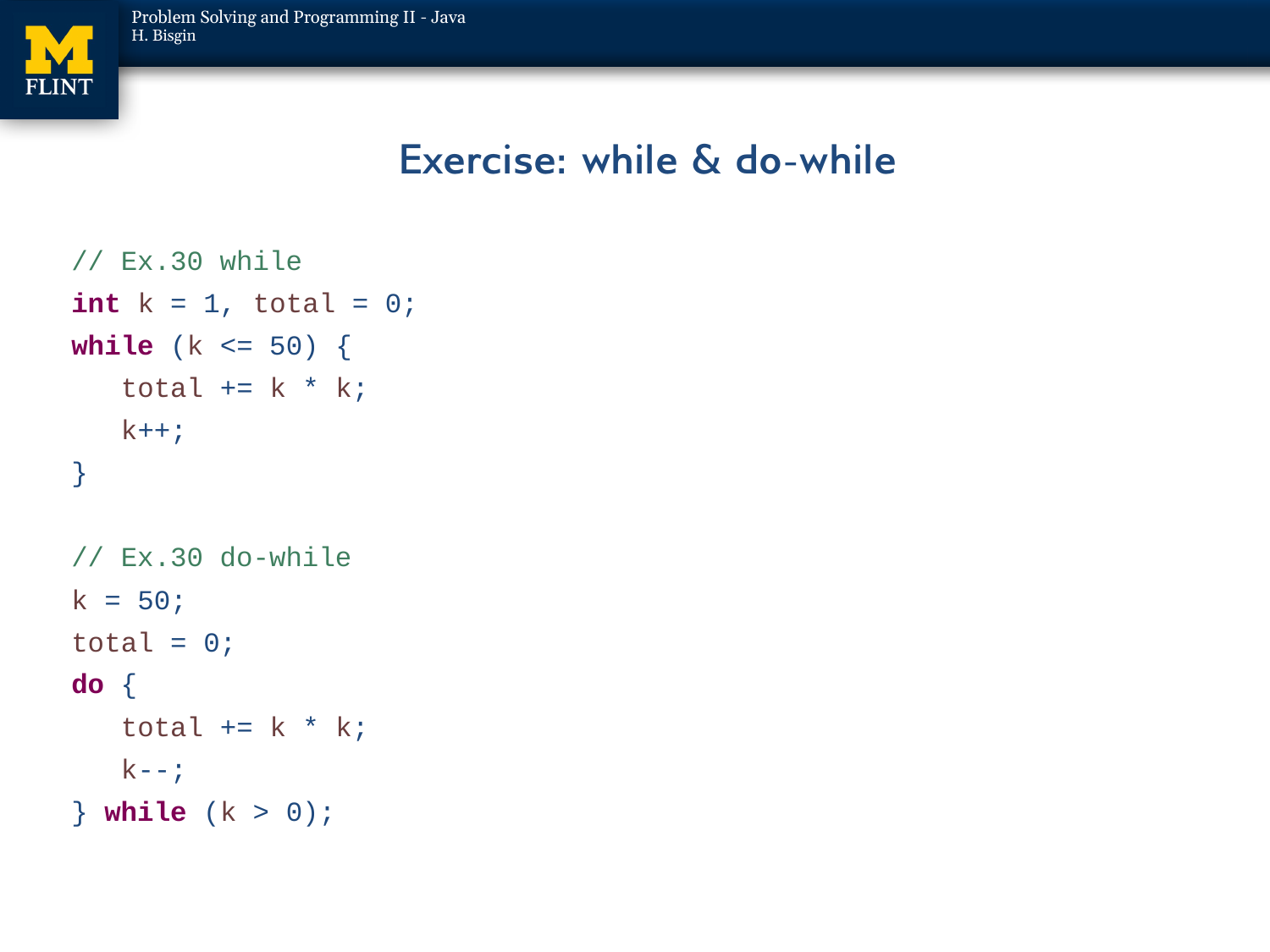

# Exercise: while & do-while
// Ex.30 while
int k = 1, total = 0;
while (k <= 50) {
   total += k * k;
   k++;
}

// Ex.30 do-while
k = 50;
total = 0;
do {
   total += k * k;
   k--;
} while (k > 0);